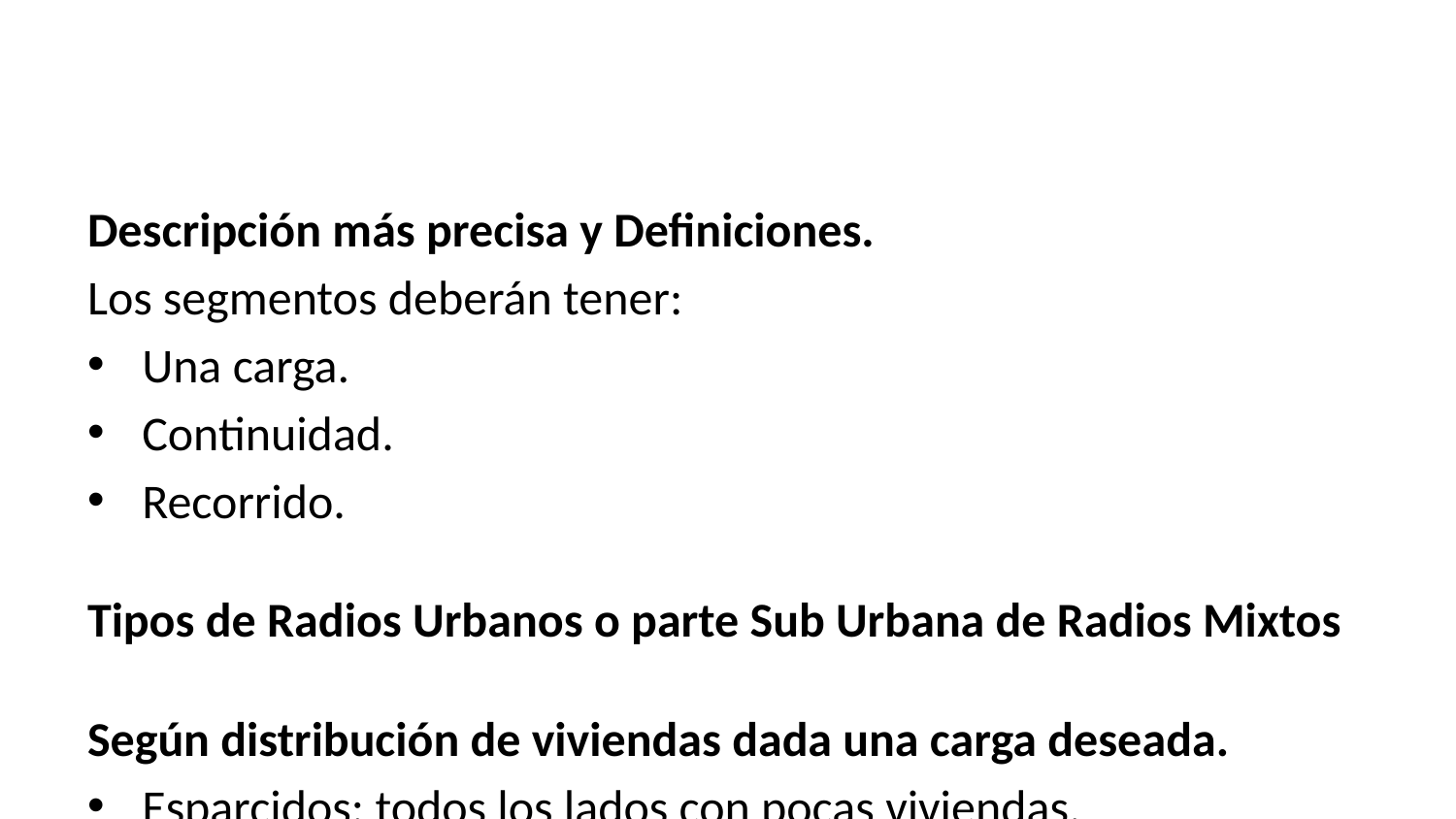

Descripción más precisa y Definiciones.
Los segmentos deberán tener:
Una carga.
Continuidad.
Recorrido.
Tipos de Radios Urbanos o parte Sub Urbana de Radios Mixtos
Según distribución de viviendas dada una carga deseada.
Esparcidos: todos los lados con pocas viviendas.
Densos: todas las manzanas con muchas viviendas.
Combinados: situaciones intermedias algunas manzanas con pocas viviendas o algunos lados con muchas viviendas.
Algoritmos o Métodos.
Elementos disponibles, o agrupación elemental.
Conteos: lados o manzanas completas
Listados: direcciones, pisos (no puede haber más de 1 segmento por piso) recorridos o manzanas independientes
Varias combinaciones de ambos.